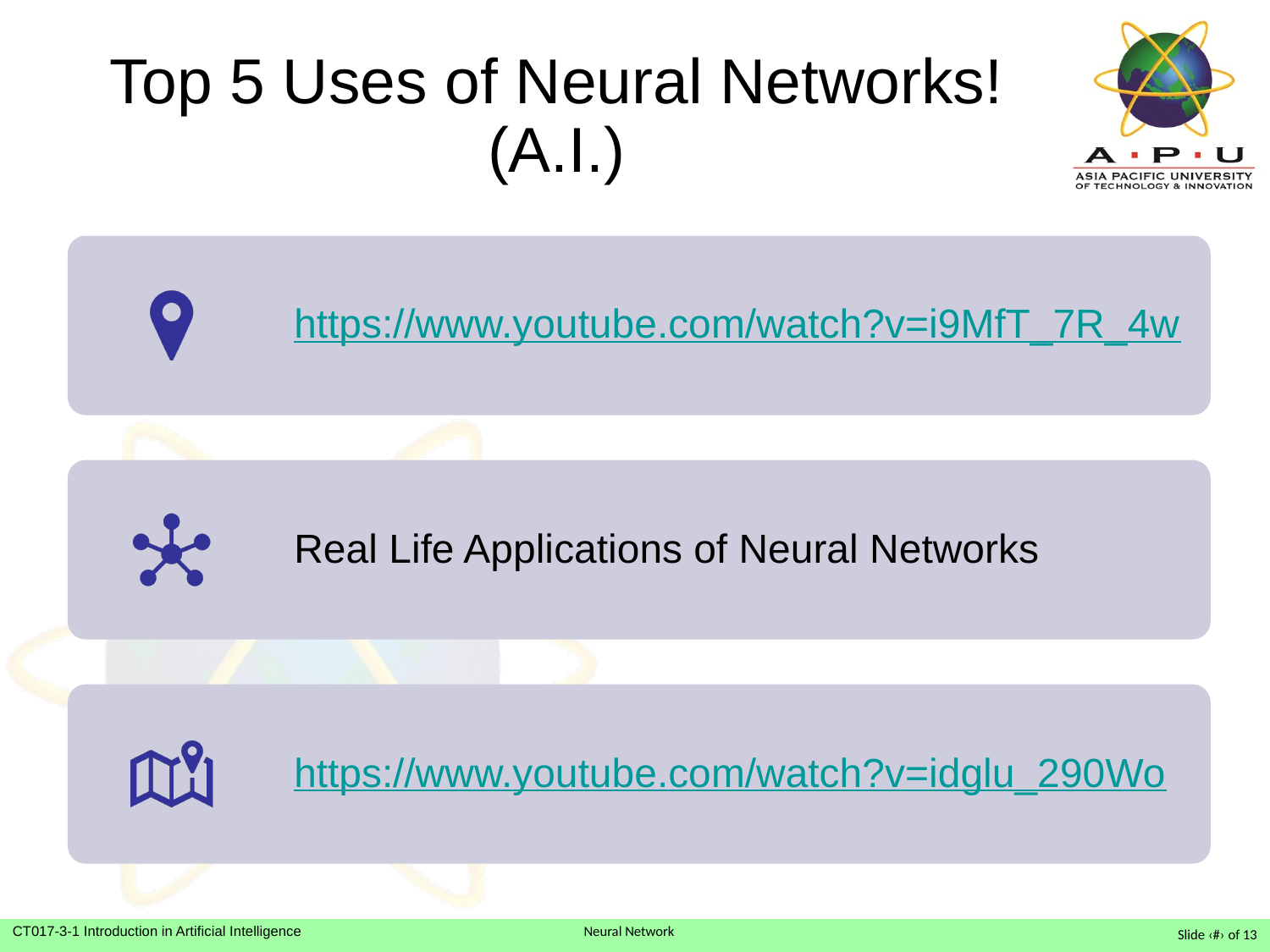

# Top 5 Uses of Neural Networks! (A.I.)
https://www.youtube.com/watch?v=i9MfT_7R_4w
Real Life Applications of Neural Networks
https://www.youtube.com/watch?v=idglu_290Wo
Slide ‹#› of 13